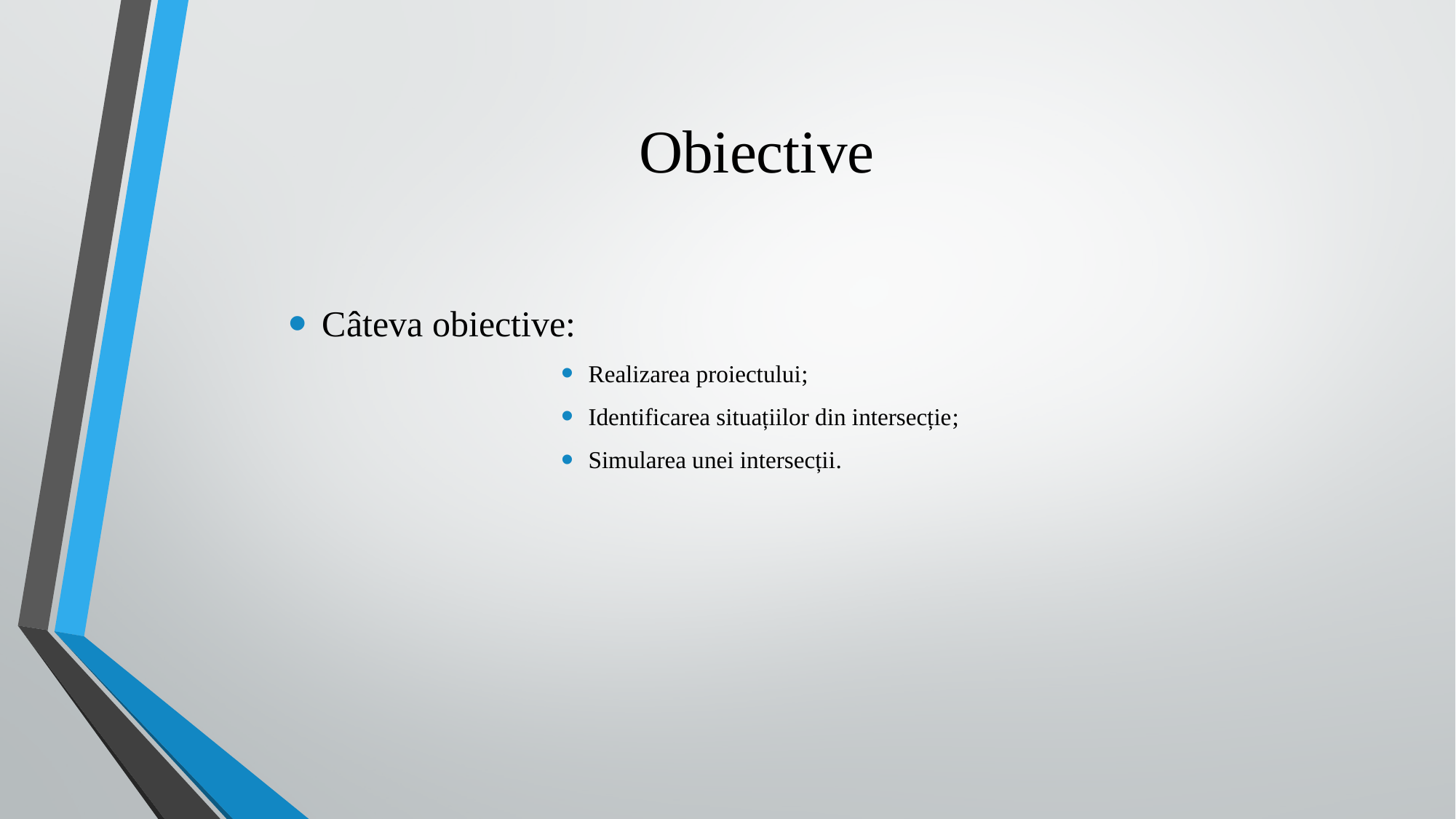

# Obiective
Câteva obiective:
Realizarea proiectului;
Identificarea situațiilor din intersecție;
Simularea unei intersecții.